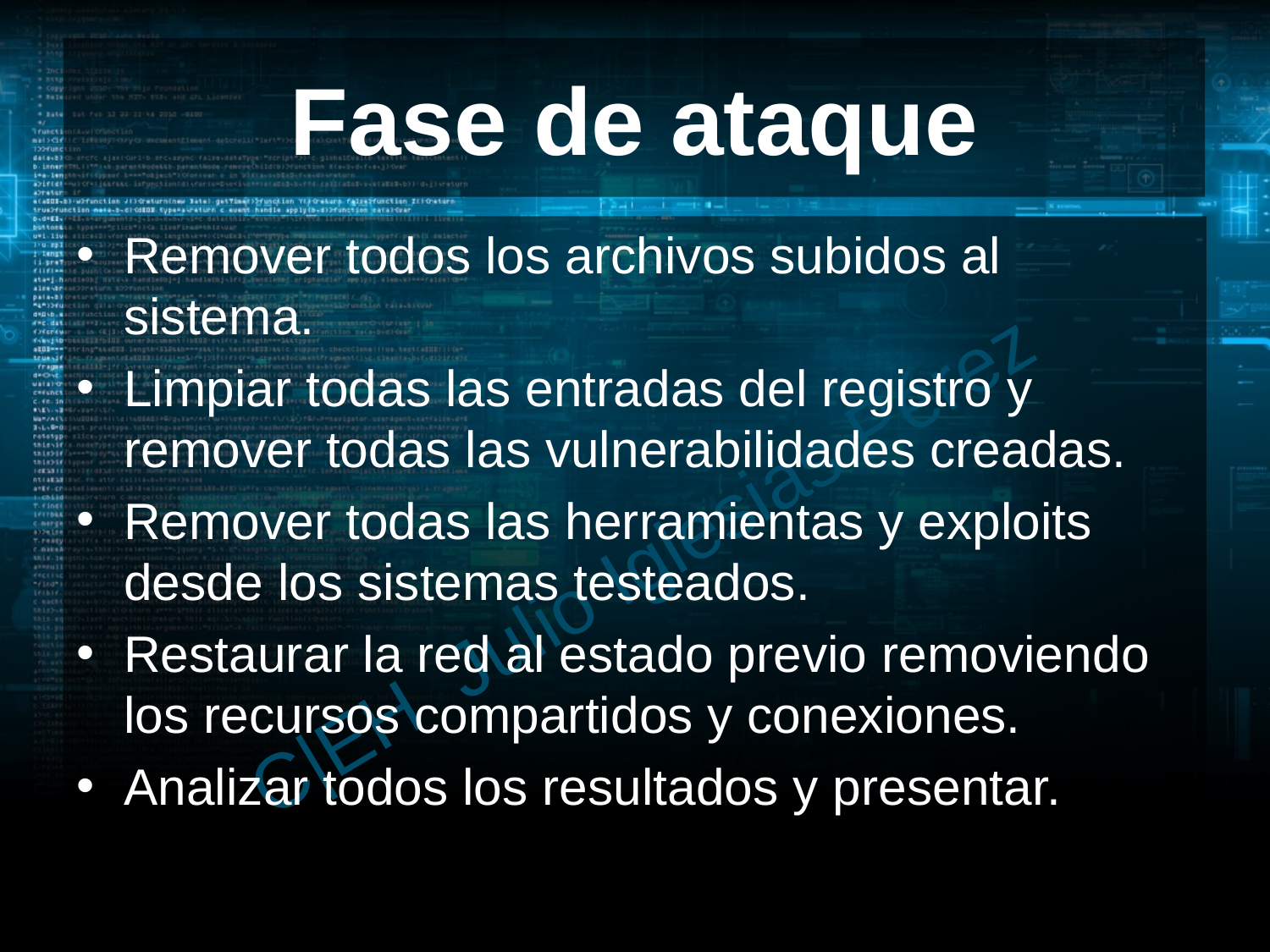

# Fase de ataque
Remover todos los archivos subidos al sistema.
Limpiar todas las entradas del registro y remover todas las vulnerabilidades creadas.
Remover todas las herramientas y exploits desde los sistemas testeados.
Restaurar la red al estado previo removiendo los recursos compartidos y conexiones.
Analizar todos los resultados y presentar.
C|EH  Julio Iglesias Pérez